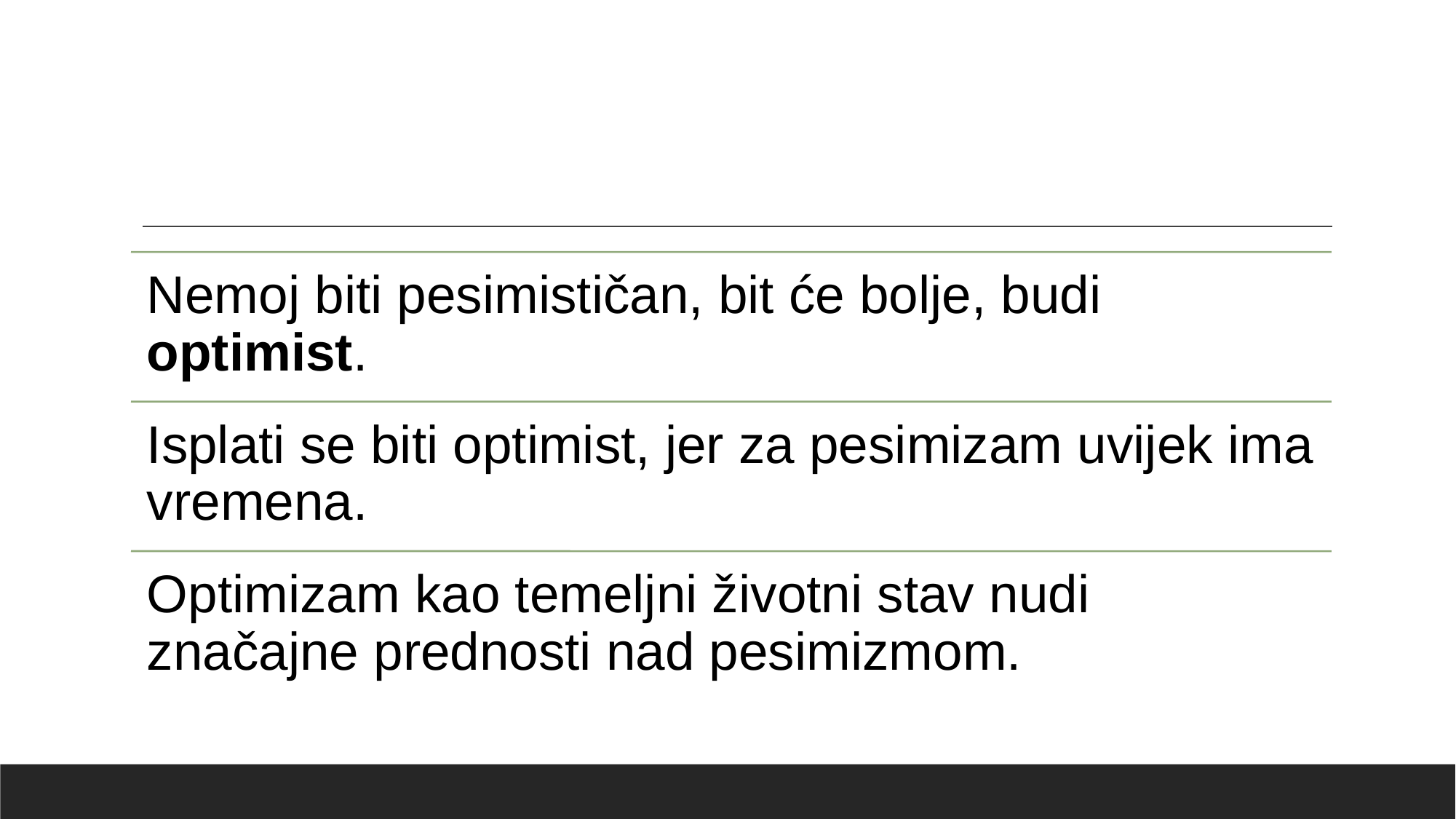

#
Nemoj biti pesimističan, bit će bolje, budi optimist.
Isplati se biti optimist, jer za pesimizam uvijek ima vremena.
Optimizam kao temeljni životni stav nudi značajne prednosti nad pesimizmom.